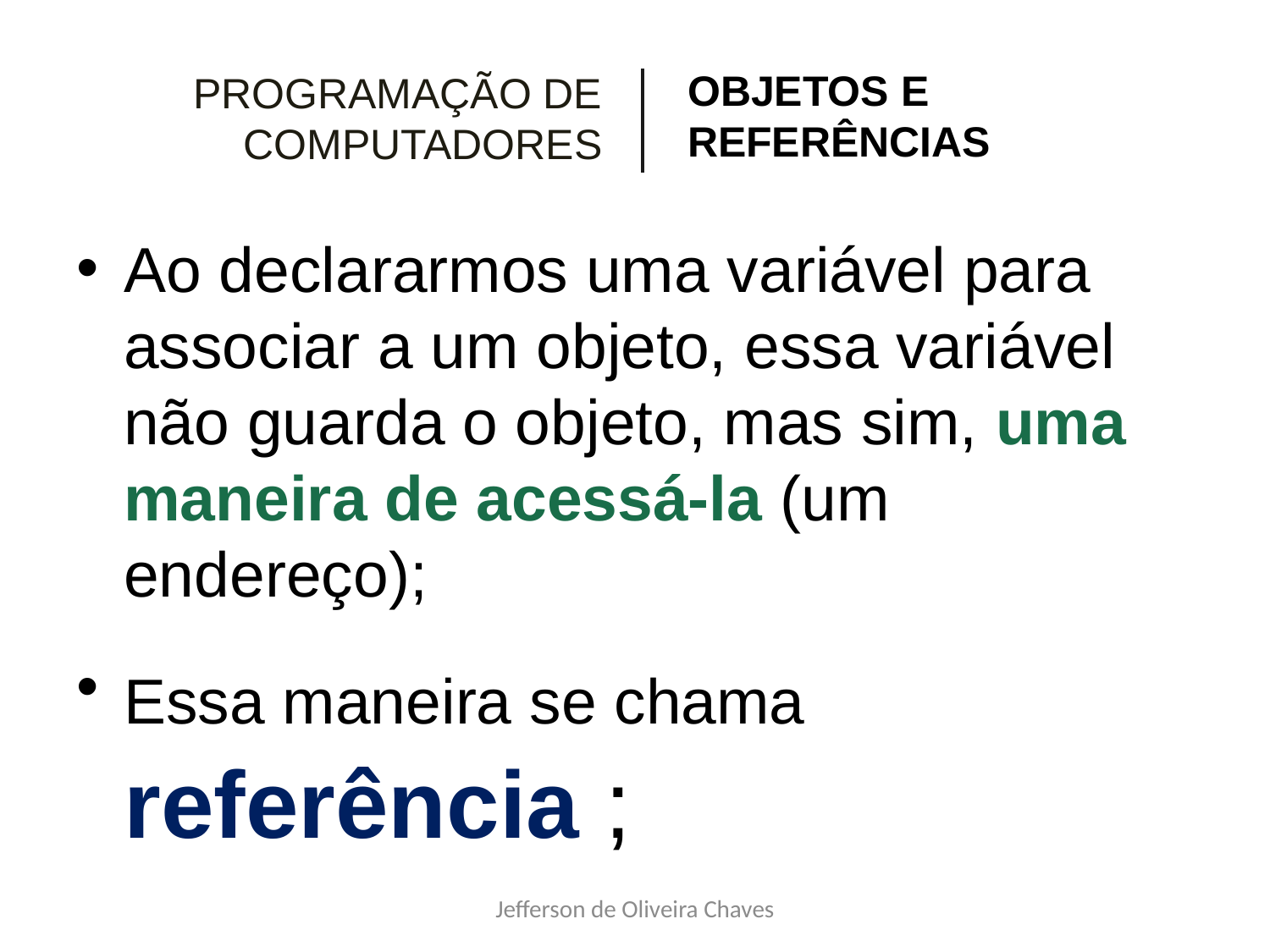

# PROGRAMAÇÃO DE COMPUTADORES
OBJETOS E REFERÊNCIAS
Ao declararmos uma variável para associar a um objeto, essa variável não guarda o objeto, mas sim, uma maneira de acessá-la (um endereço);
Essa maneira se chama referência ;

Jefferson de Oliveira Chaves